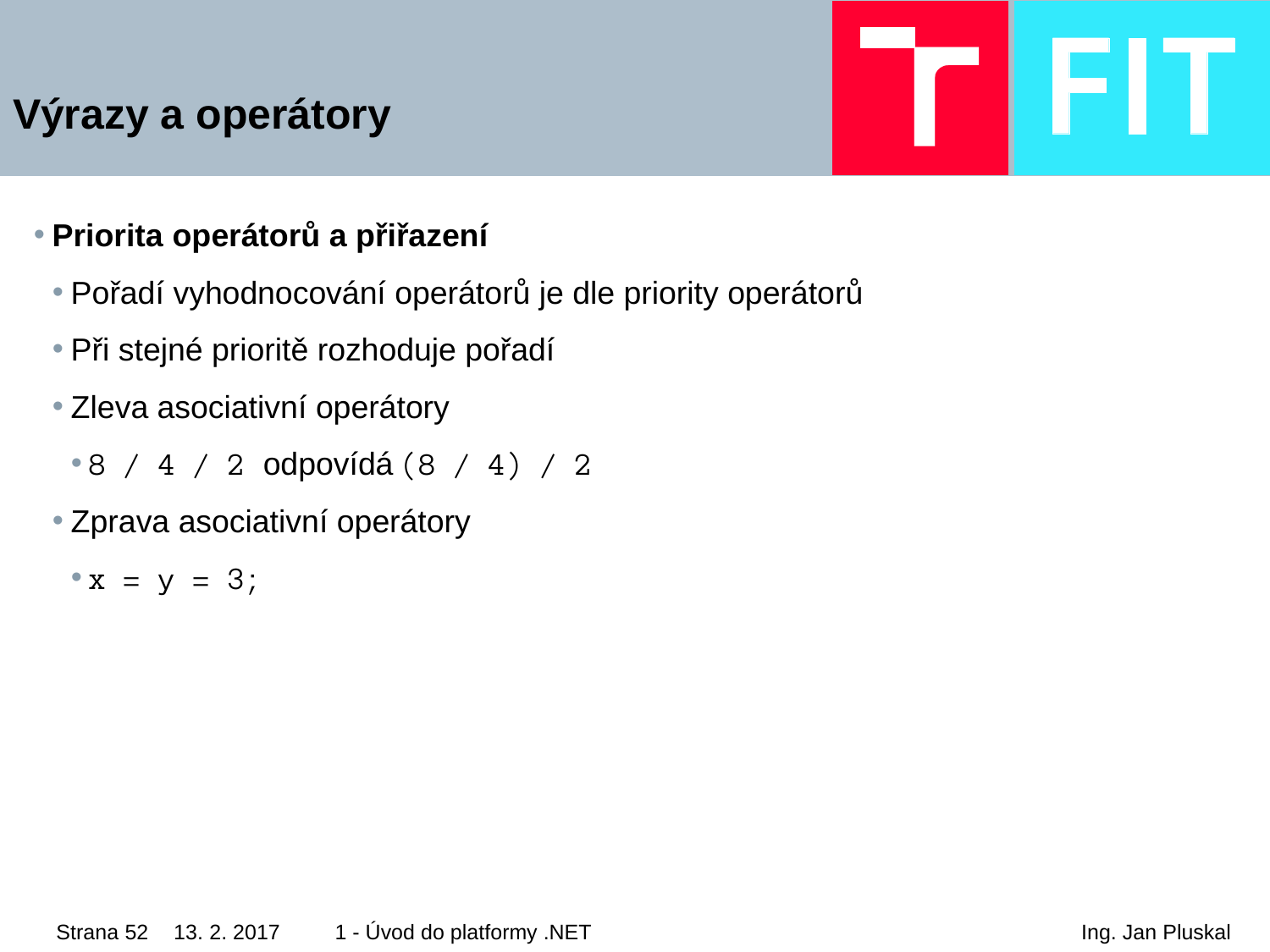

# Výrazy a operátory
Priorita operátorů a přiřazení
Pořadí vyhodnocování operátorů je dle priority operátorů
Při stejné prioritě rozhoduje pořadí
Zleva asociativní operátory
8 / 4 / 2 odpovídá (8 / 4) / 2
Zprava asociativní operátory
x = y = 3;